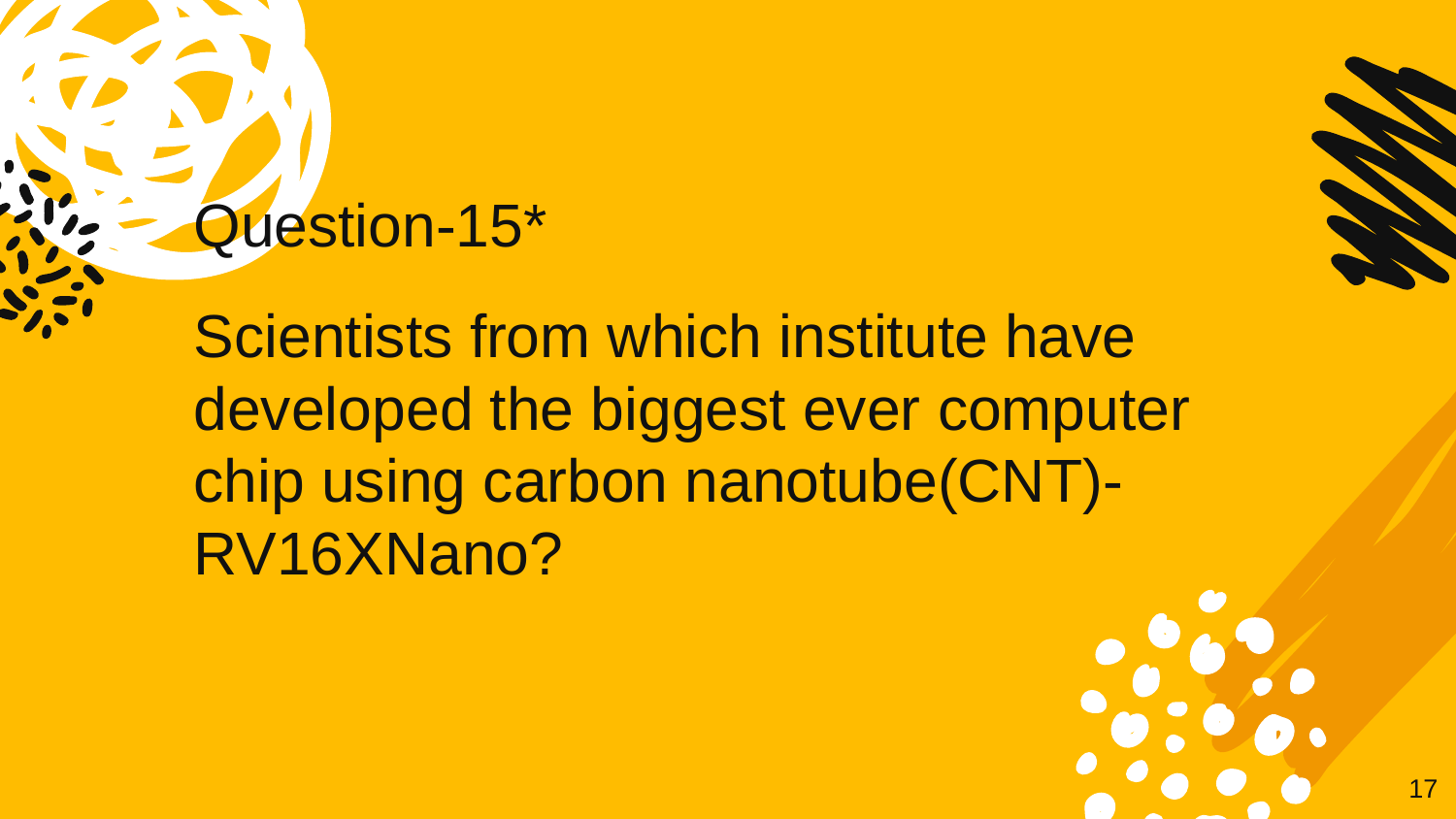

# Question-15*
Scientists from which institute have developed the biggest ever computer chip using carbon nanotube(CNT)-RV16XNano?
17